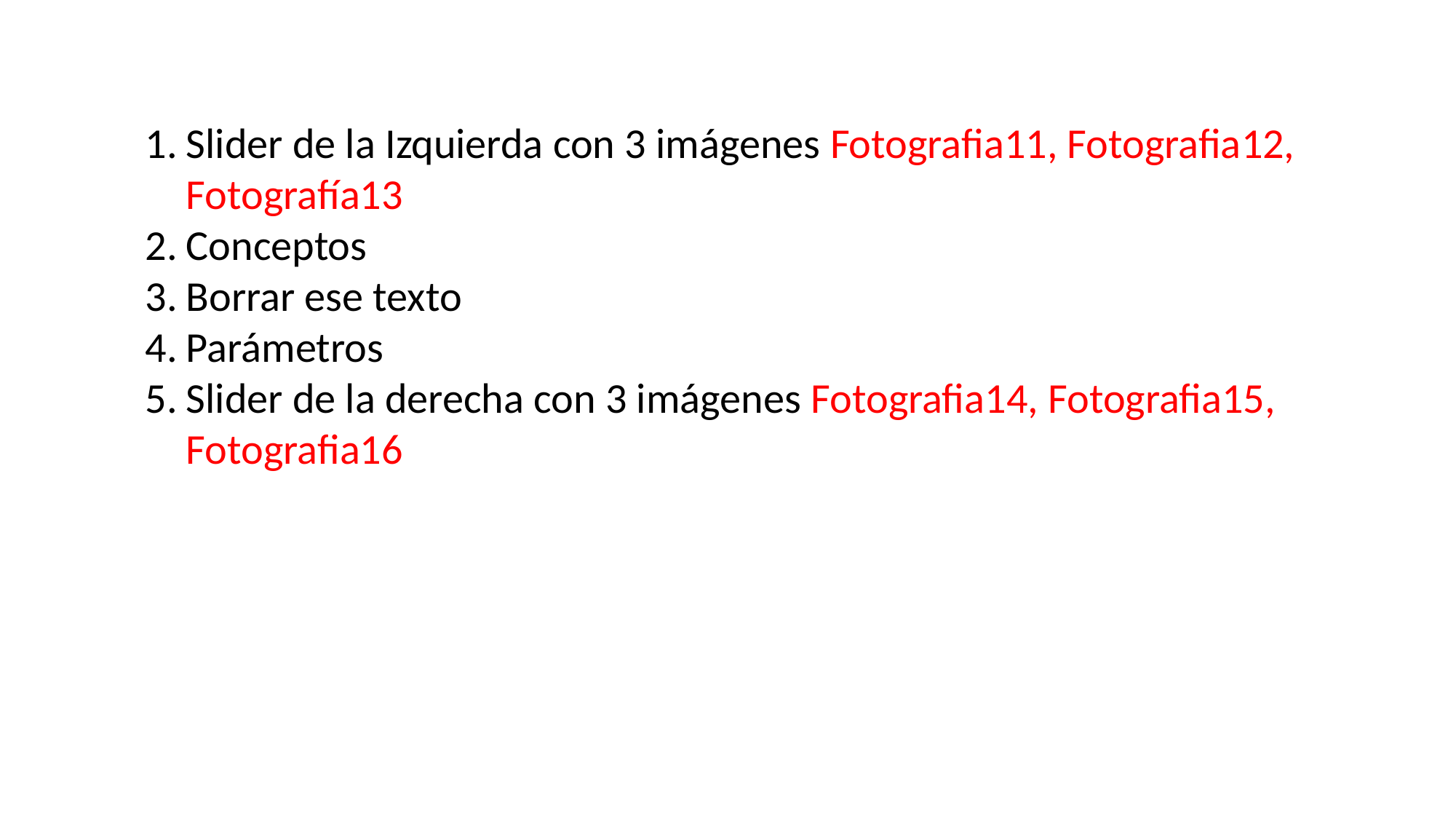

Slider de la Izquierda con 3 imágenes Fotografia11, Fotografia12, Fotografía13
Conceptos
Borrar ese texto
Parámetros
Slider de la derecha con 3 imágenes Fotografia14, Fotografia15, Fotografia16